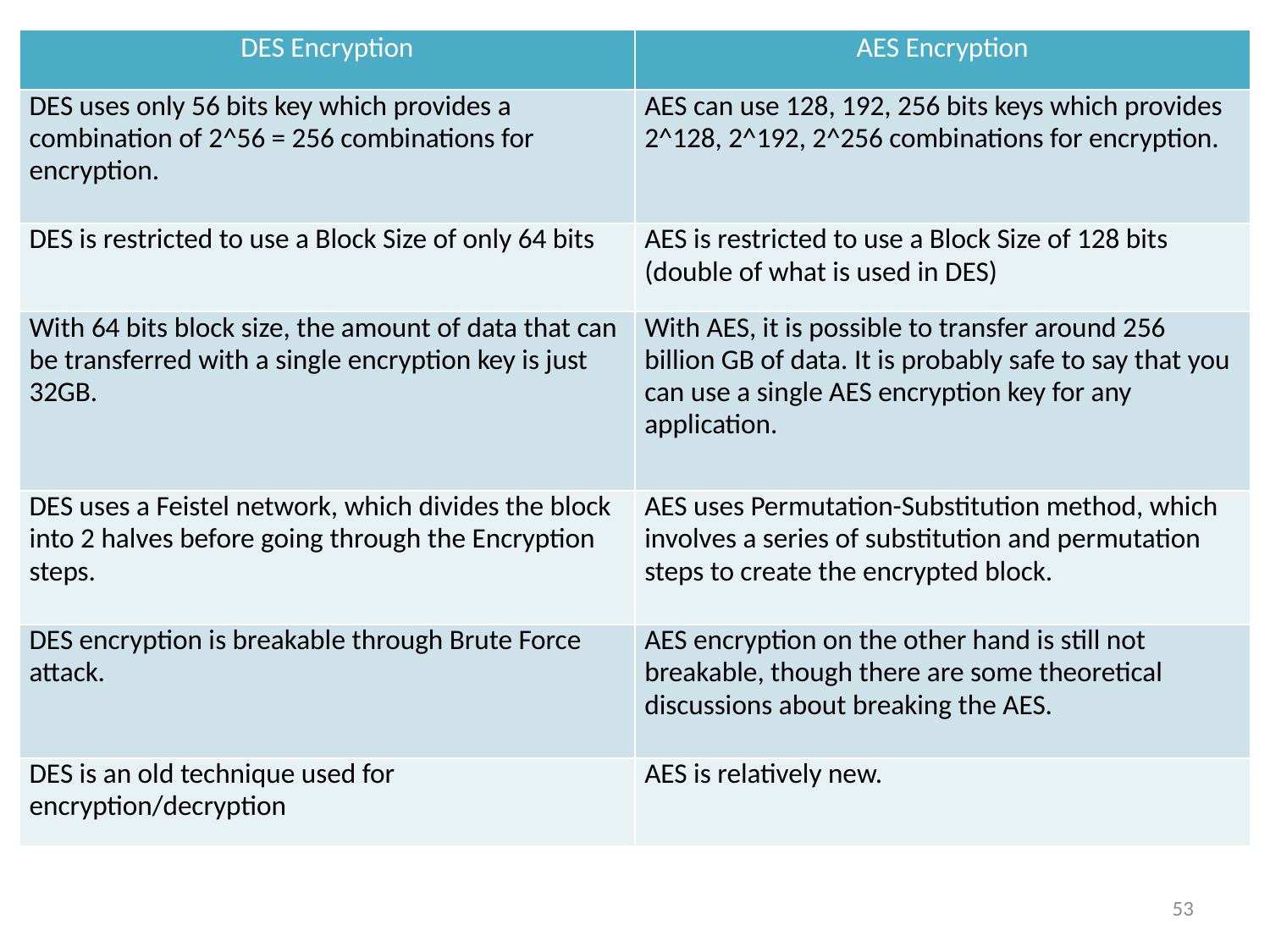

| DES Encryption | AES Encryption |
| --- | --- |
| DES uses only 56 bits key which provides a combination of 2^56 = 256 combinations for encryption. | AES can use 128, 192, 256 bits keys which provides 2^128, 2^192, 2^256 combinations for encryption. |
| DES is restricted to use a Block Size of only 64 bits | AES is restricted to use a Block Size of 128 bits (double of what is used in DES) |
| With 64 bits block size, the amount of data that can be transferred with a single encryption key is just 32GB. | With AES, it is possible to transfer around 256 billion GB of data. It is probably safe to say that you can use a single AES encryption key for any application. |
| DES uses a Feistel network, which divides the block into 2 halves before going through the Encryption steps. | AES uses Permutation-Substitution method, which involves a series of substitution and permutation steps to create the encrypted block. |
| DES encryption is breakable through Brute Force attack. | AES encryption on the other hand is still not breakable, though there are some theoretical discussions about breaking the AES. |
| DES is an old technique used for encryption/decryption | AES is relatively new. |
53